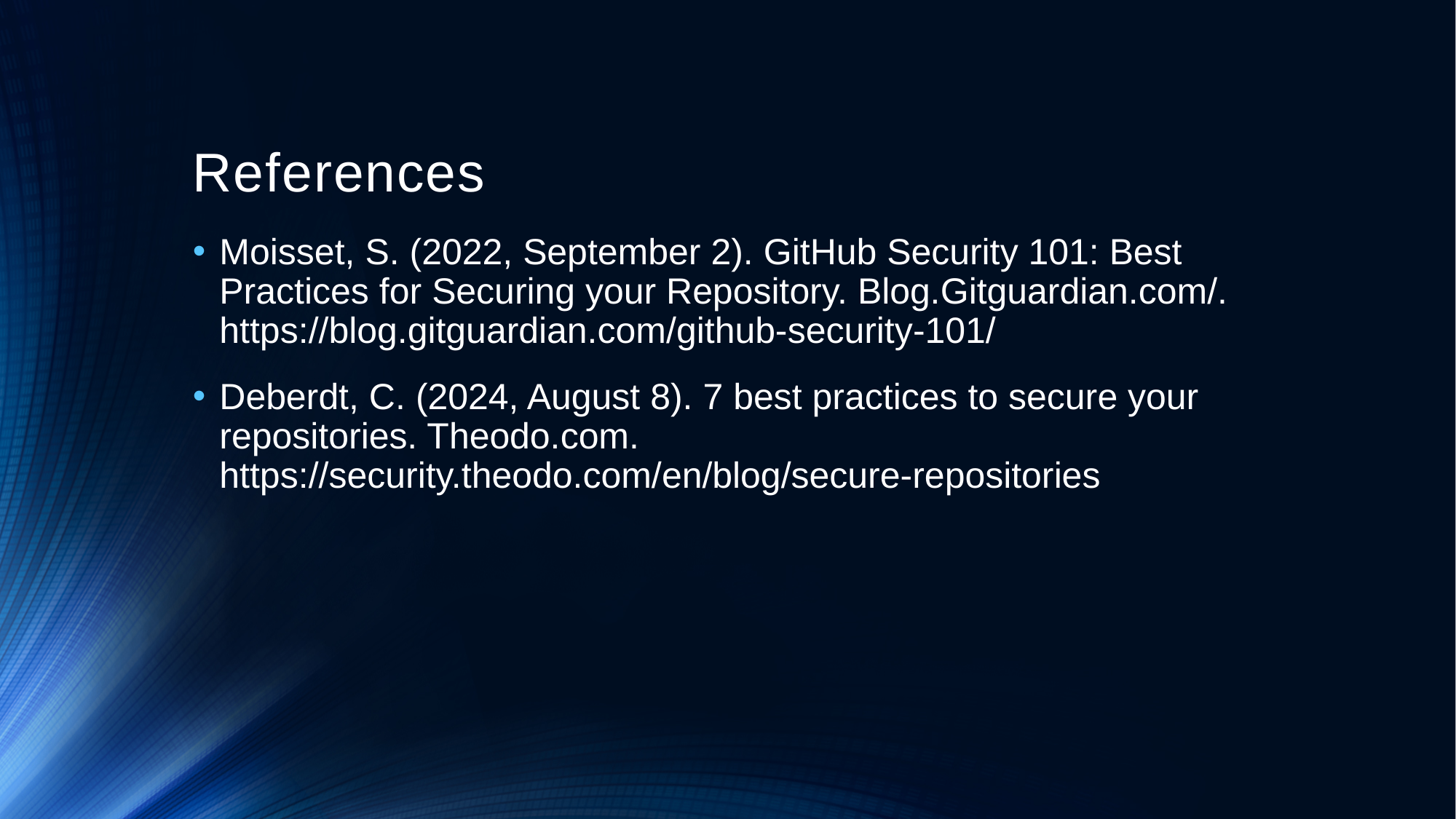

# References
Moisset, S. (2022, September 2). GitHub Security 101: Best Practices for Securing your Repository. Blog.Gitguardian.com/. https://blog.gitguardian.com/github-security-101/
Deberdt, C. (2024, August 8). 7 best practices to secure your repositories. Theodo.com. https://security.theodo.com/en/blog/secure-repositories